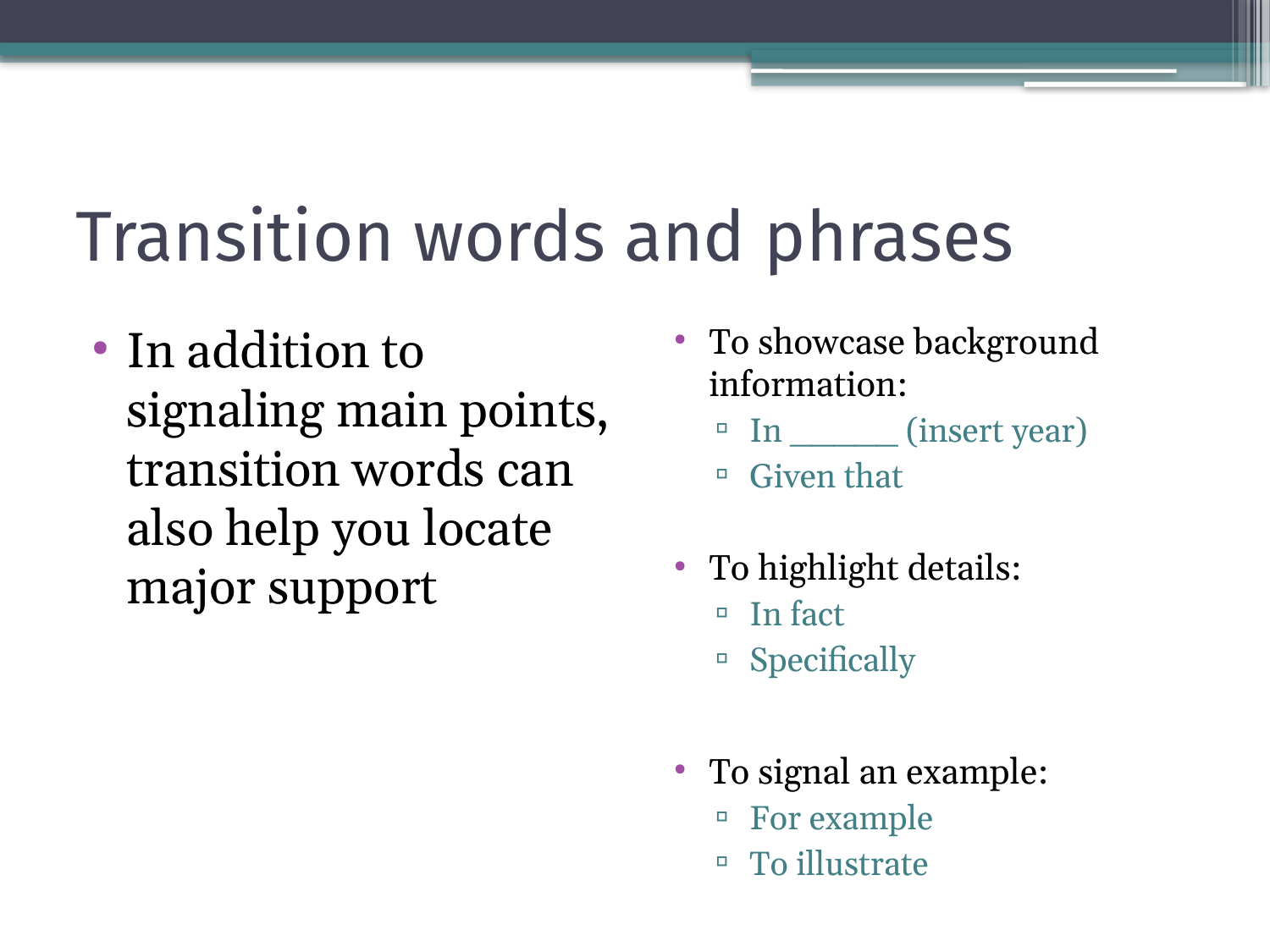

# Transition words and phrases
In addition to signaling main points, transition words can also help you locate major support
To showcase background information:
In _____ (insert year)
Given that

To highlight details:
In fact
Specifically

To signal an example:
For example
To illustrate